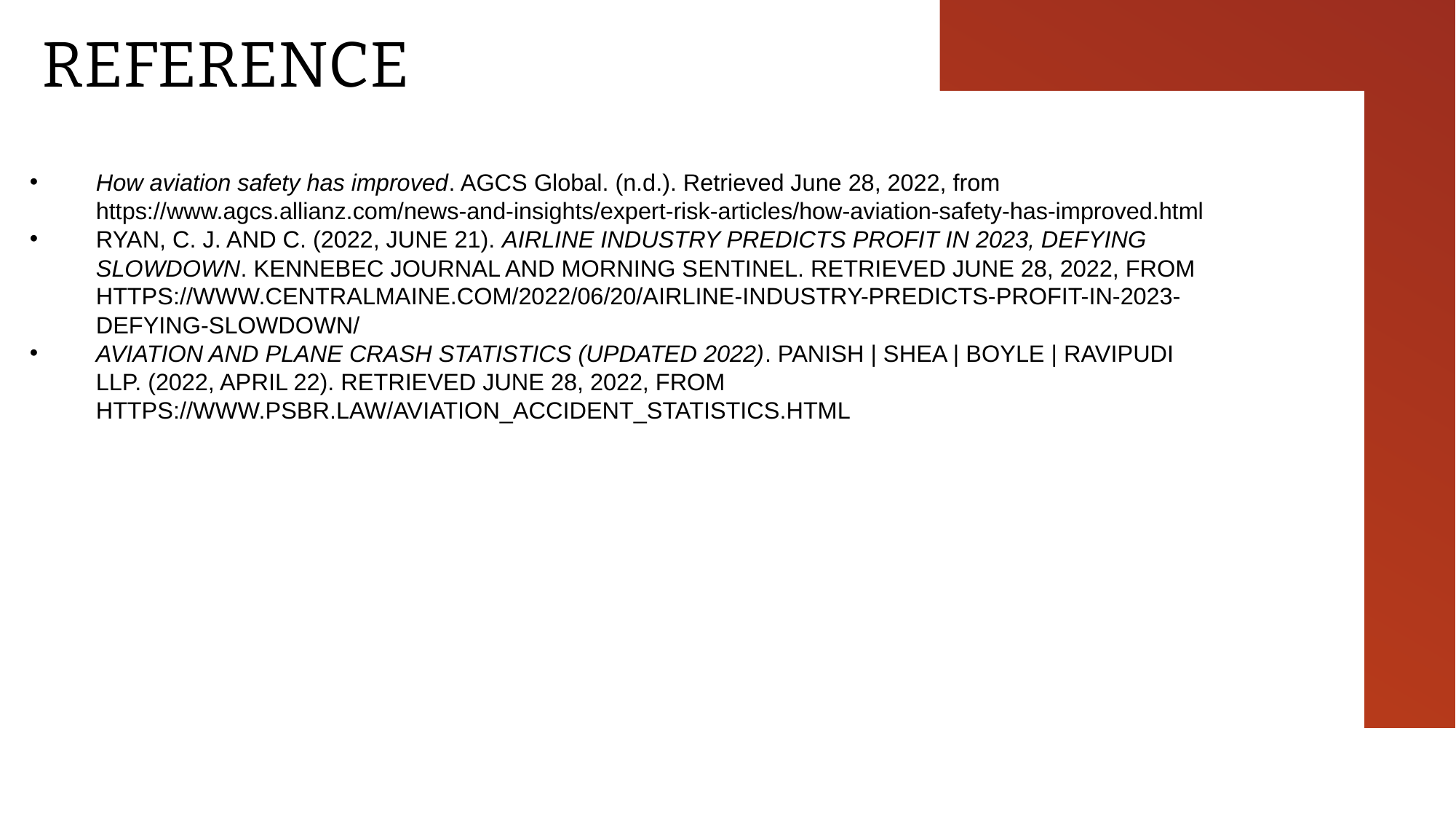

# Reference
How aviation safety has improved. AGCS Global. (n.d.). Retrieved June 28, 2022, from https://www.agcs.allianz.com/news-and-insights/expert-risk-articles/how-aviation-safety-has-improved.html
Ryan, C. J. and C. (2022, June 21). Airline Industry predicts profit in 2023, defying slowdown. Kennebec Journal and Morning Sentinel. Retrieved June 28, 2022, from https://www.centralmaine.com/2022/06/20/airline-industry-predicts-profit-in-2023-defying-slowdown/
Aviation and plane crash statistics (updated 2022). Panish | Shea | Boyle | Ravipudi LLP. (2022, April 22). Retrieved June 28, 2022, from https://www.psbr.law/aviation_accident_statistics.html